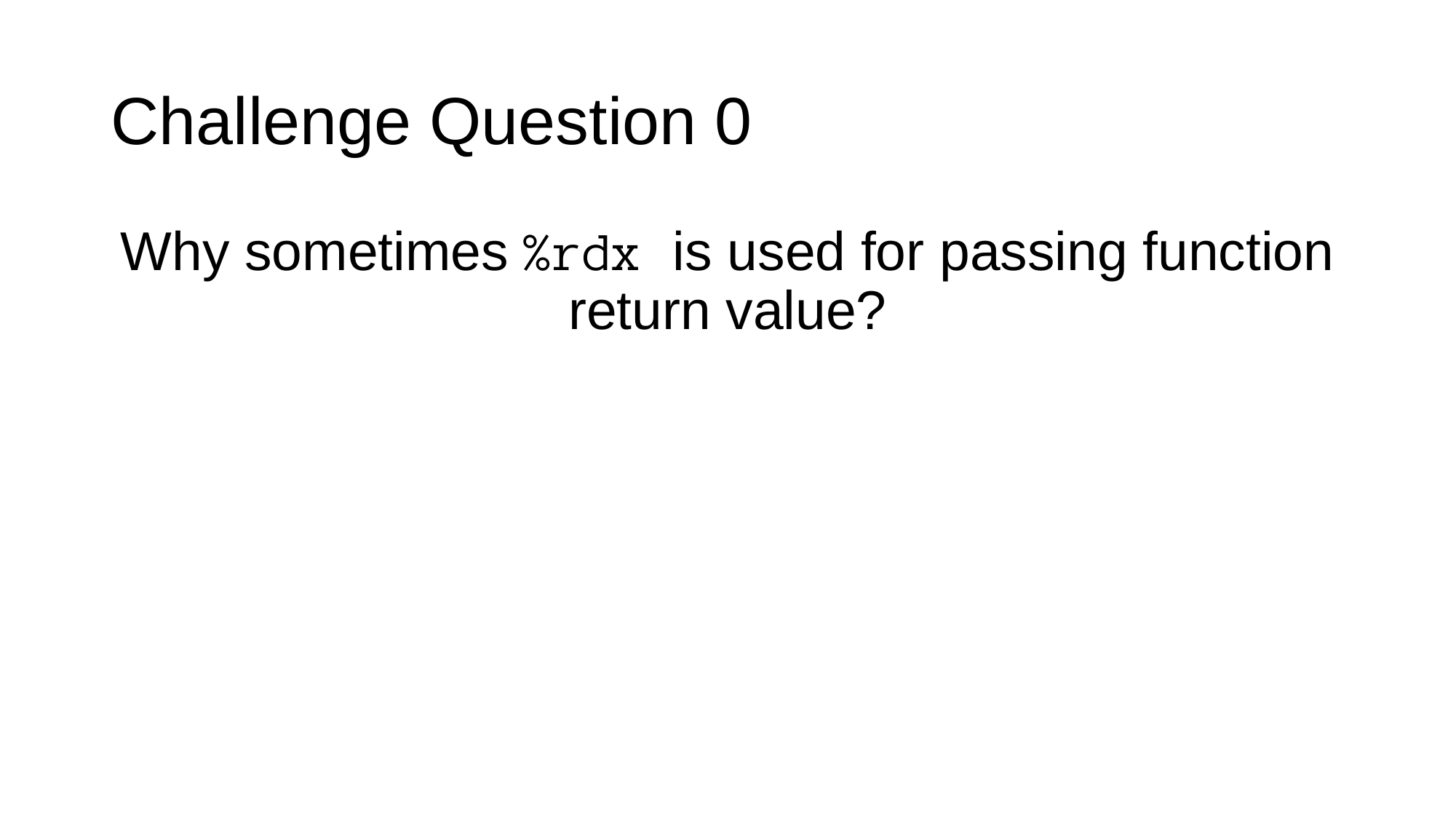

# Challenge Question 0
Why sometimes %rdx is used for passing function return value?